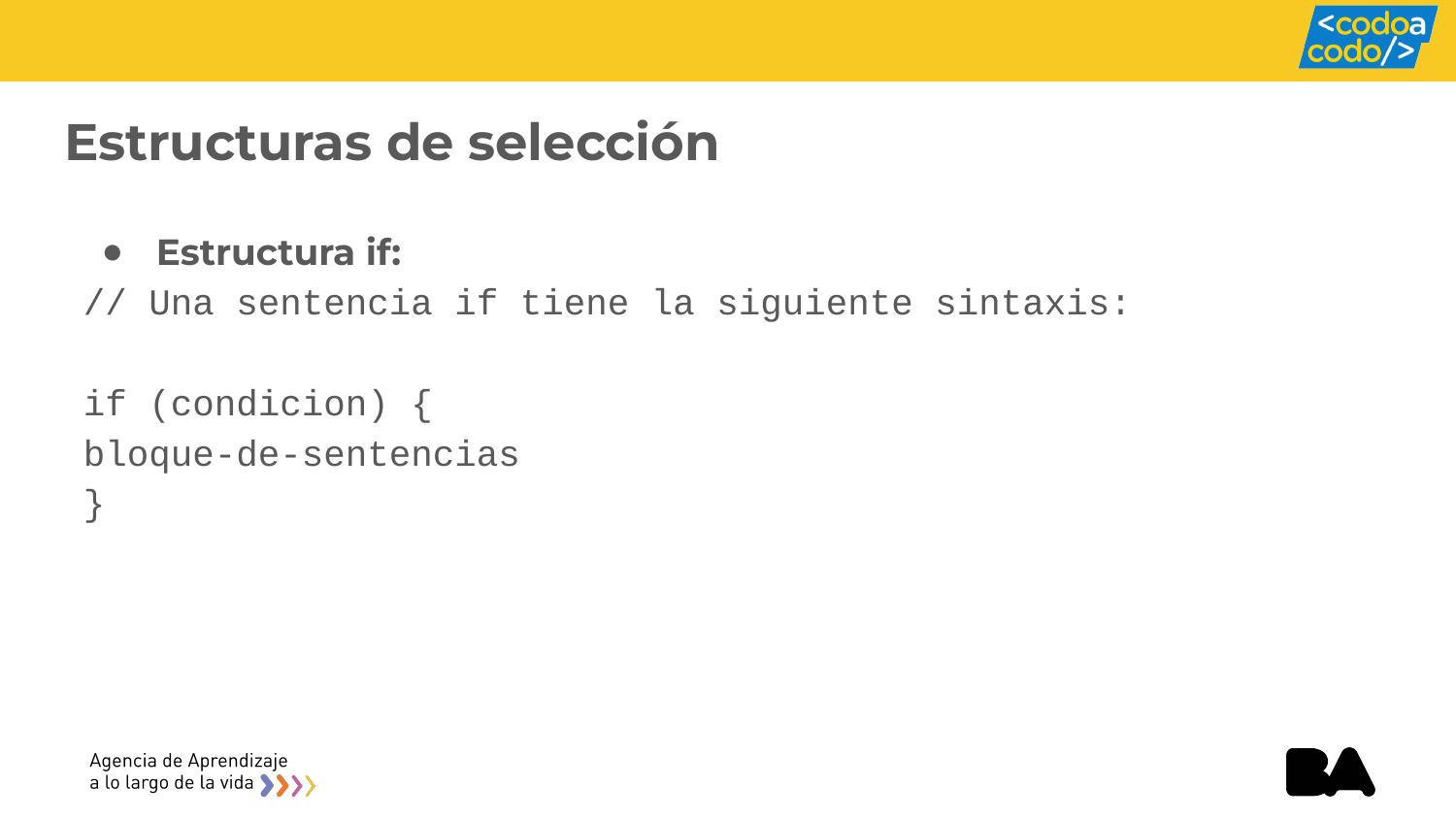

# Estructuras de selección
Estructura if:
// Una sentencia if tiene la siguiente sintaxis:

if (condicion) {
bloque-de-sentencias
}